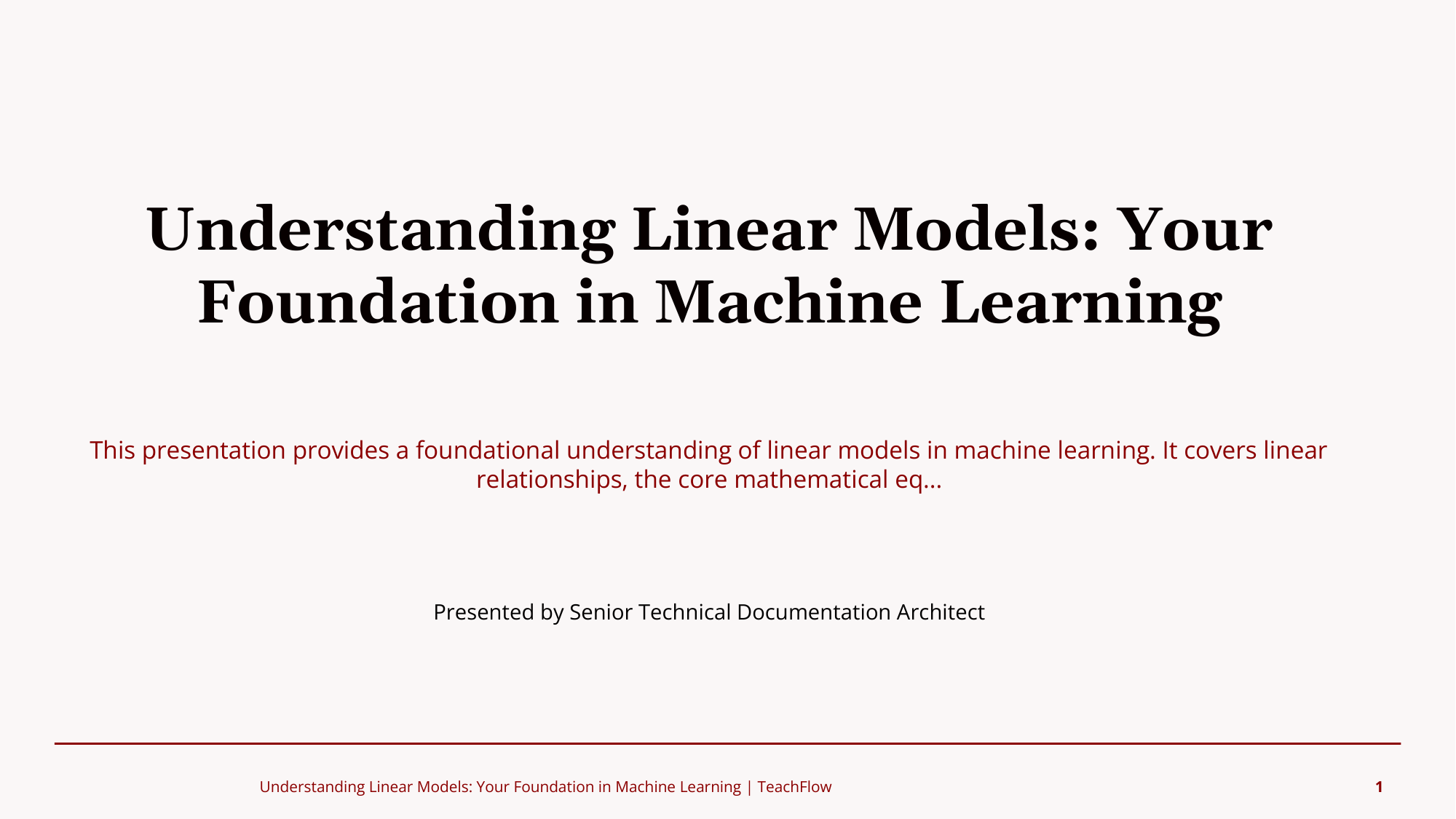

Understanding Linear Models: Your Foundation in Machine Learning
This presentation provides a foundational understanding of linear models in machine learning. It covers linear relationships, the core mathematical eq...
Presented by Senior Technical Documentation Architect

Understanding Linear Models: Your Foundation in Machine Learning | TeachFlow
1